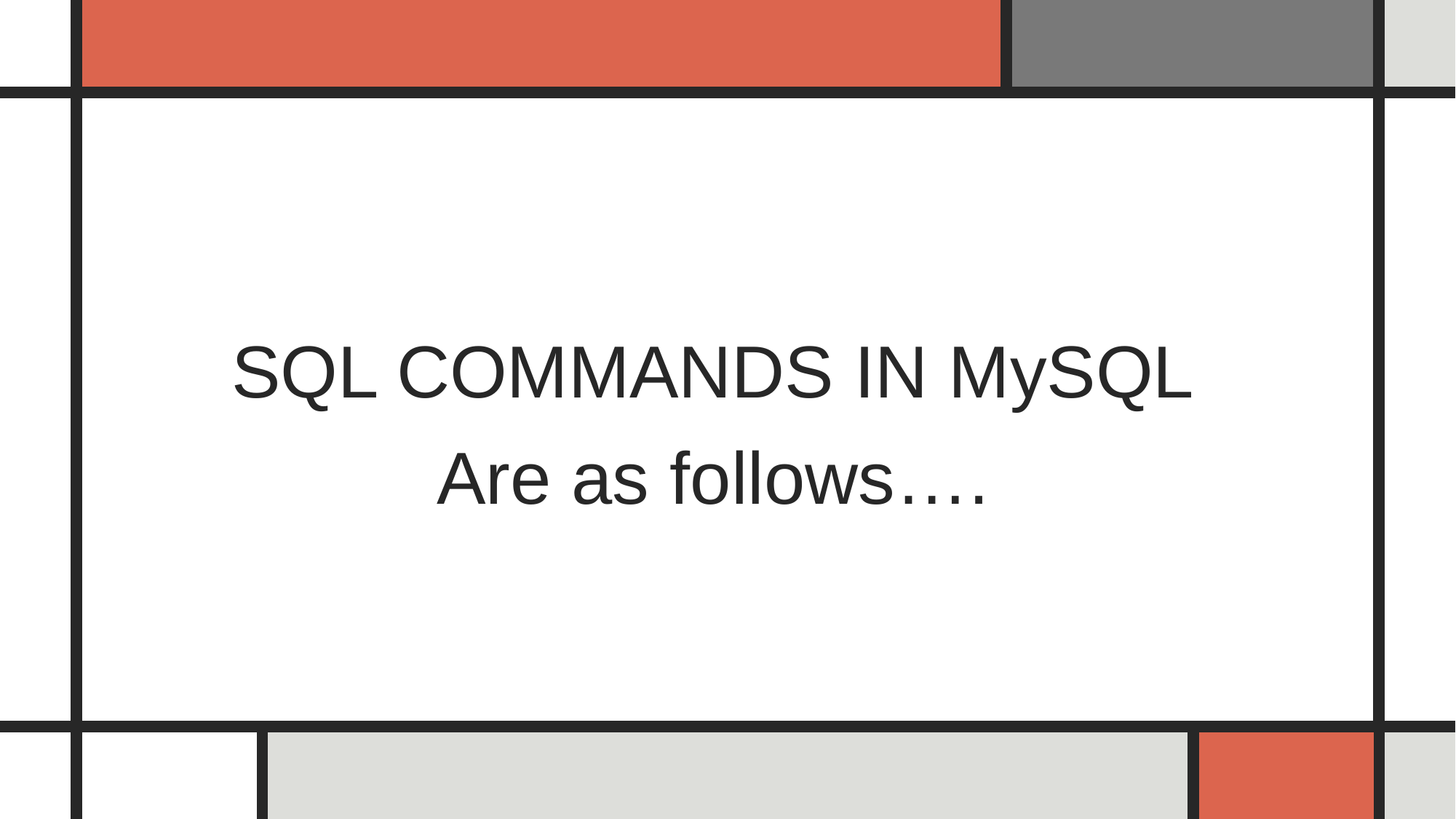

SQL COMMANDS IN MySQL
Are as follows….